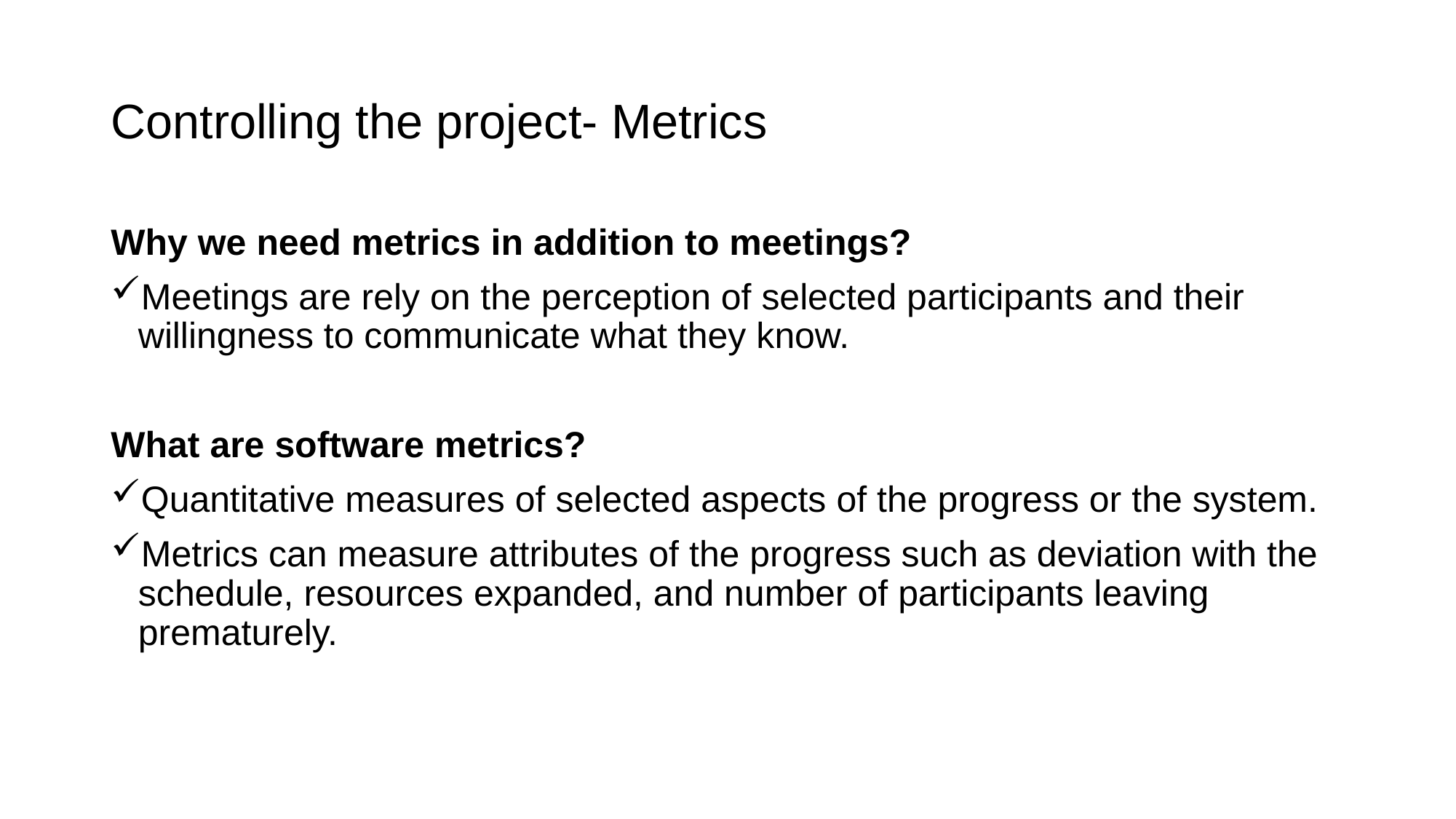

# Controlling the project- Metrics
Why we need metrics in addition to meetings?
Meetings are rely on the perception of selected participants and their willingness to communicate what they know.

What are software metrics?
Quantitative measures of selected aspects of the progress or the system.
Metrics can measure attributes of the progress such as deviation with the schedule, resources expanded, and number of participants leaving prematurely.